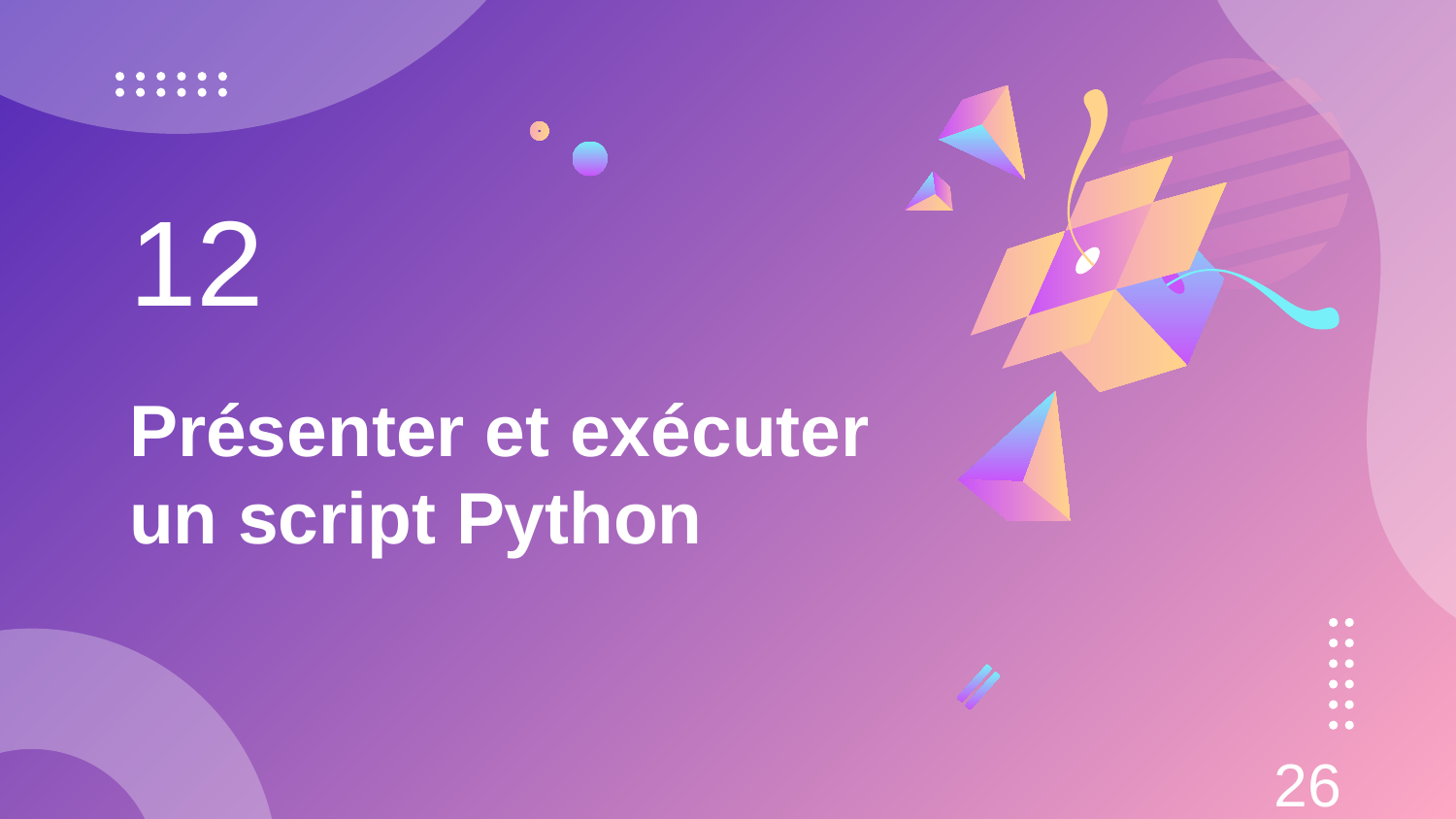

12
# Présenter et exécuter un script Python

26